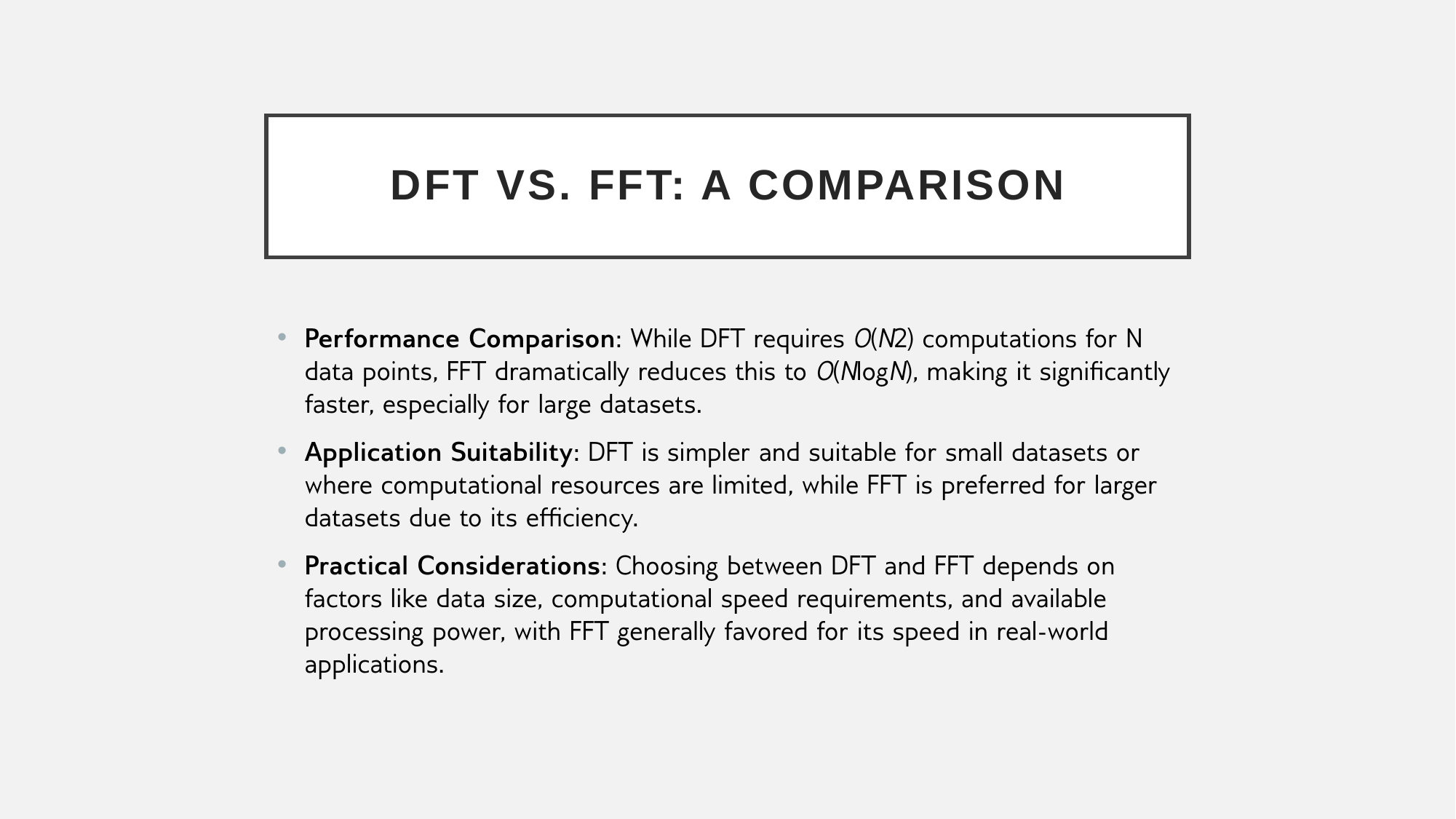

# DFT vs. FFT: A Comparison
Performance Comparison: While DFT requires O(N2) computations for N data points, FFT dramatically reduces this to O(NlogN), making it significantly faster, especially for large datasets.
Application Suitability: DFT is simpler and suitable for small datasets or where computational resources are limited, while FFT is preferred for larger datasets due to its efficiency.
Practical Considerations: Choosing between DFT and FFT depends on factors like data size, computational speed requirements, and available processing power, with FFT generally favored for its speed in real-world applications.